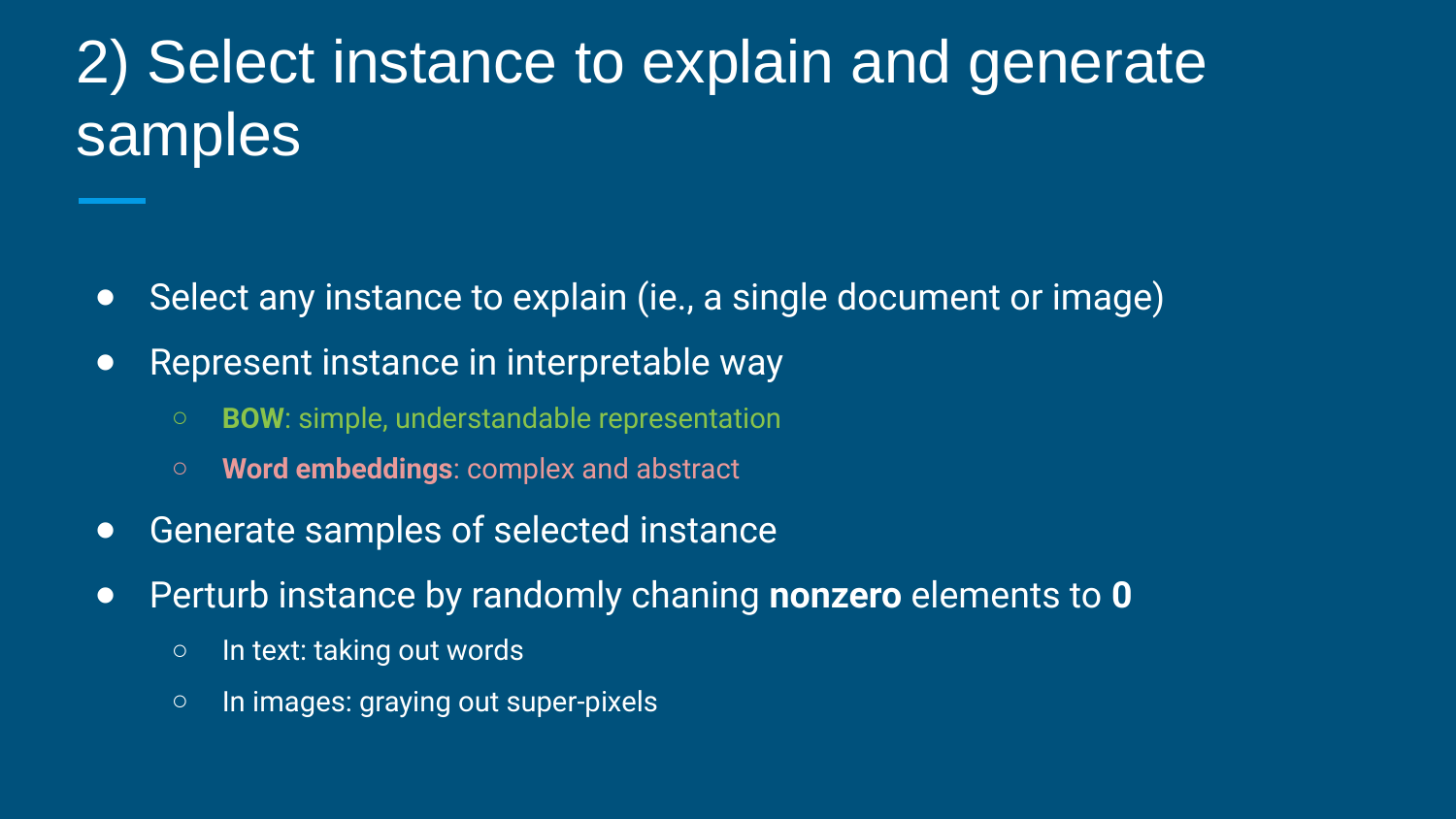

# 2) Select instance to explain and generate samples
Select any instance to explain (ie., a single document or image)
Represent instance in interpretable way
BOW: simple, understandable representation
Word embeddings: complex and abstract
Generate samples of selected instance
Perturb instance by randomly chaning nonzero elements to 0
In text: taking out words
In images: graying out super-pixels